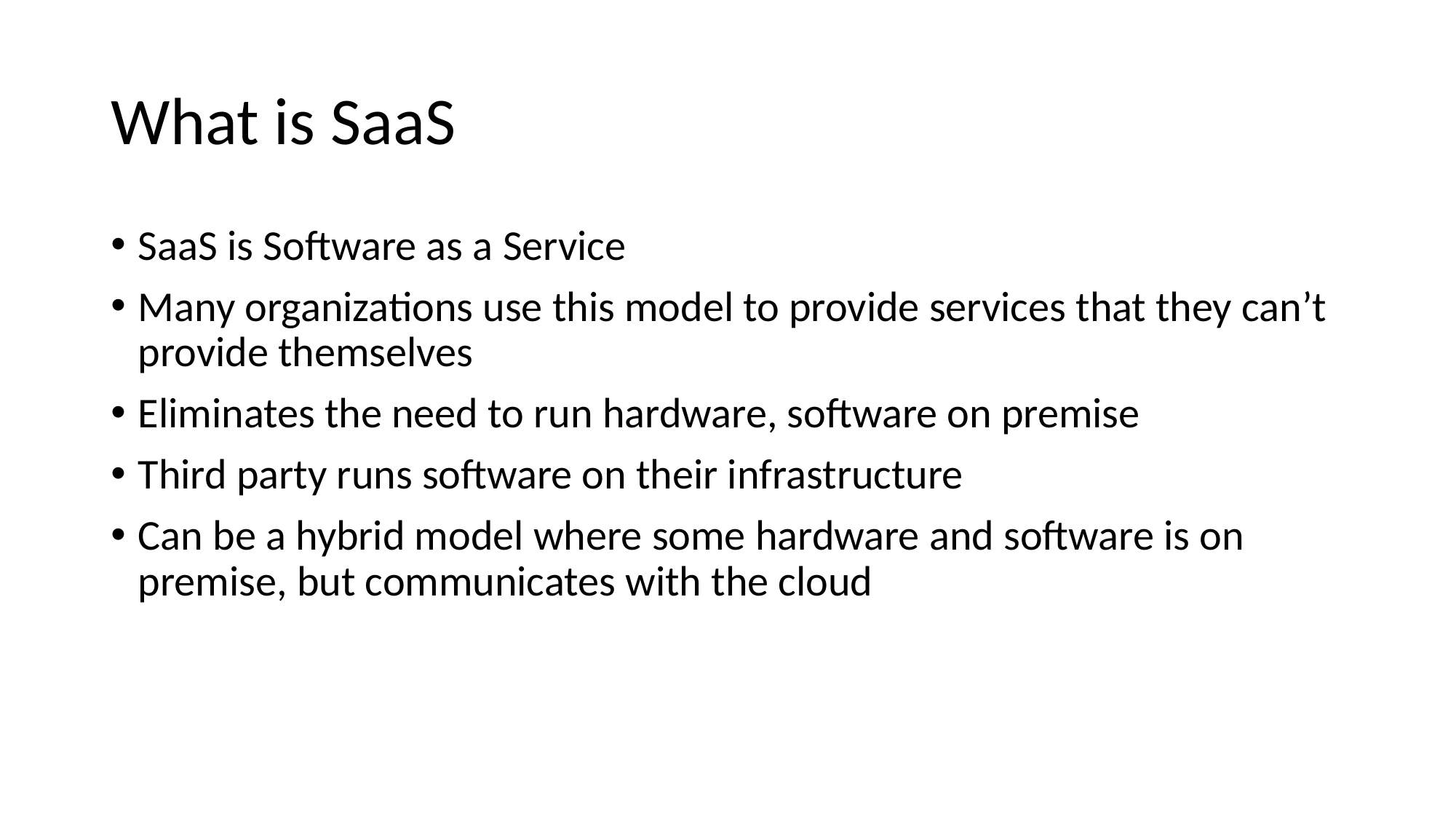

# What is SaaS
SaaS is Software as a Service
Many organizations use this model to provide services that they can’t provide themselves
Eliminates the need to run hardware, software on premise
Third party runs software on their infrastructure
Can be a hybrid model where some hardware and software is on premise, but communicates with the cloud